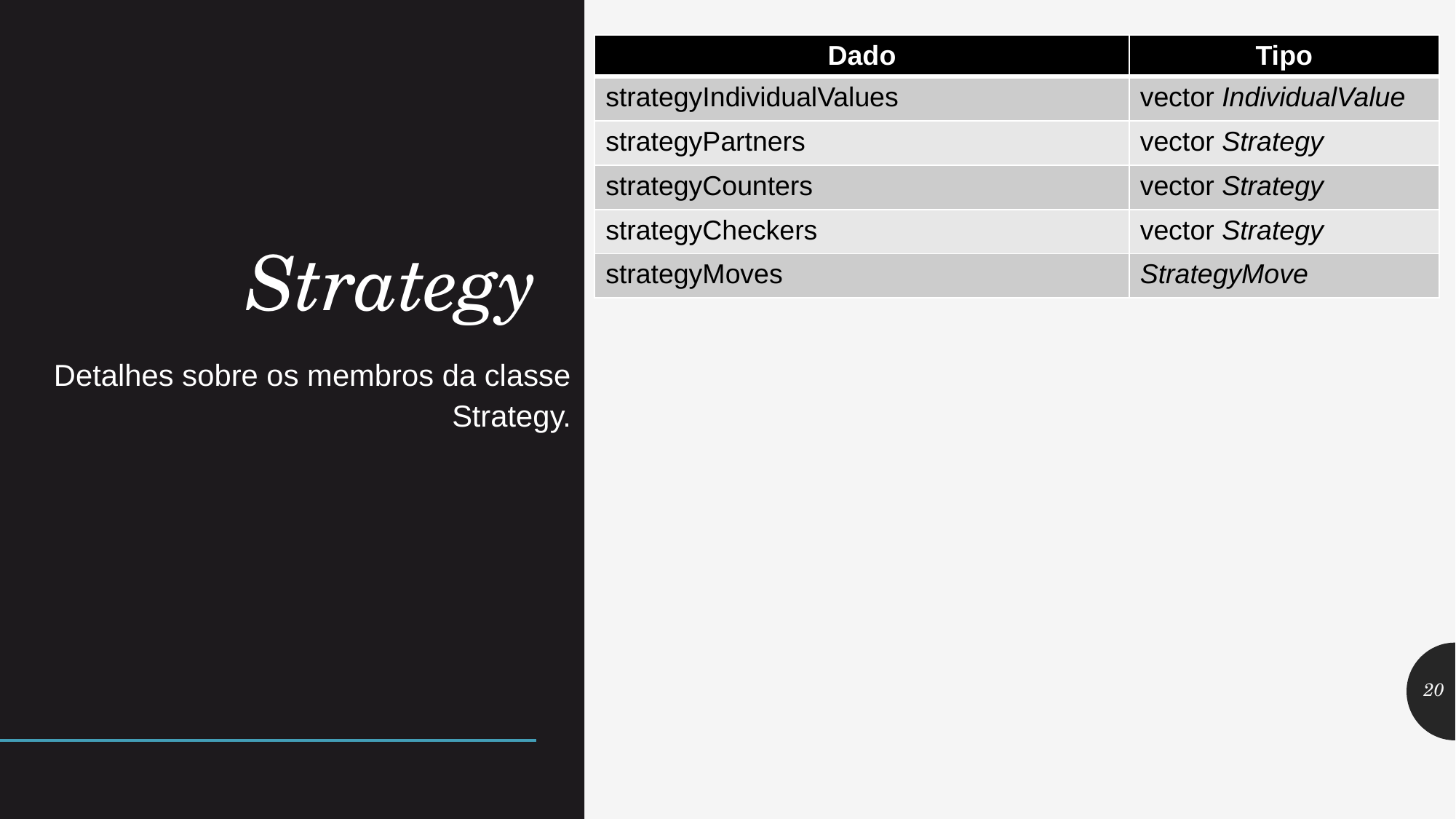

| Dado | Tipo |
| --- | --- |
| strategyIndividualValues | vector IndividualValue |
| strategyPartners | vector Strategy |
| strategyCounters | vector Strategy |
| strategyCheckers | vector Strategy |
| strategyMoves | StrategyMove |
# Strategy
Detalhes sobre os membros da classe Strategy.
20